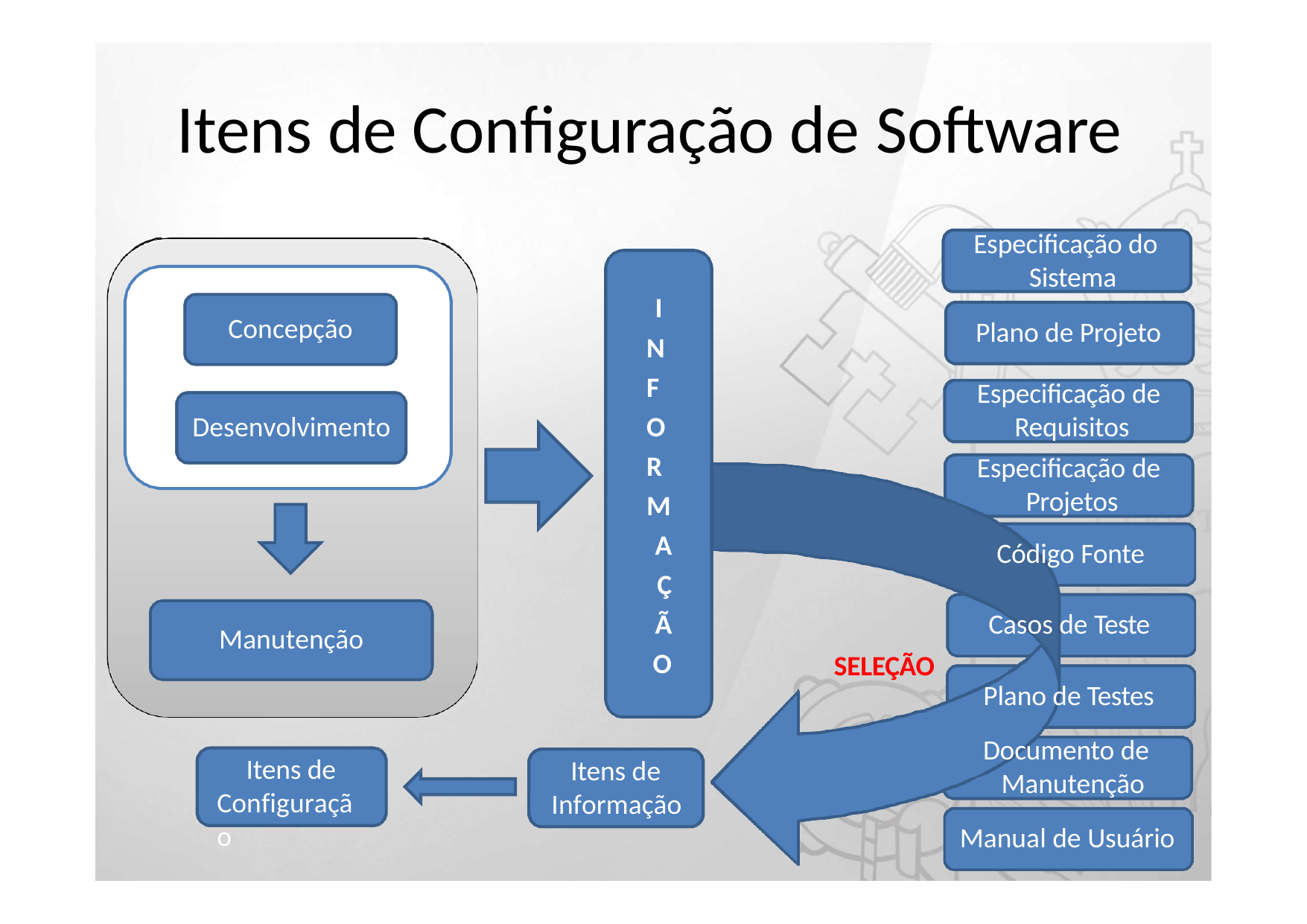

# Itens de Configuração de Software
Especificação do  Sistema

I  N  F  O  R  M  A  Ç  Ã  O

Concepção
Plano de Projeto
Especificação de  Requisitos
Especificação de  Projetos
Código Fonte

Desenvolvimento

Casos de Teste
Manutenção
SELEÇÃO
Plano de Testes
Documento de  Manutenção

Itens de  Configuração
Itens de  Informação

Manual de Usuário